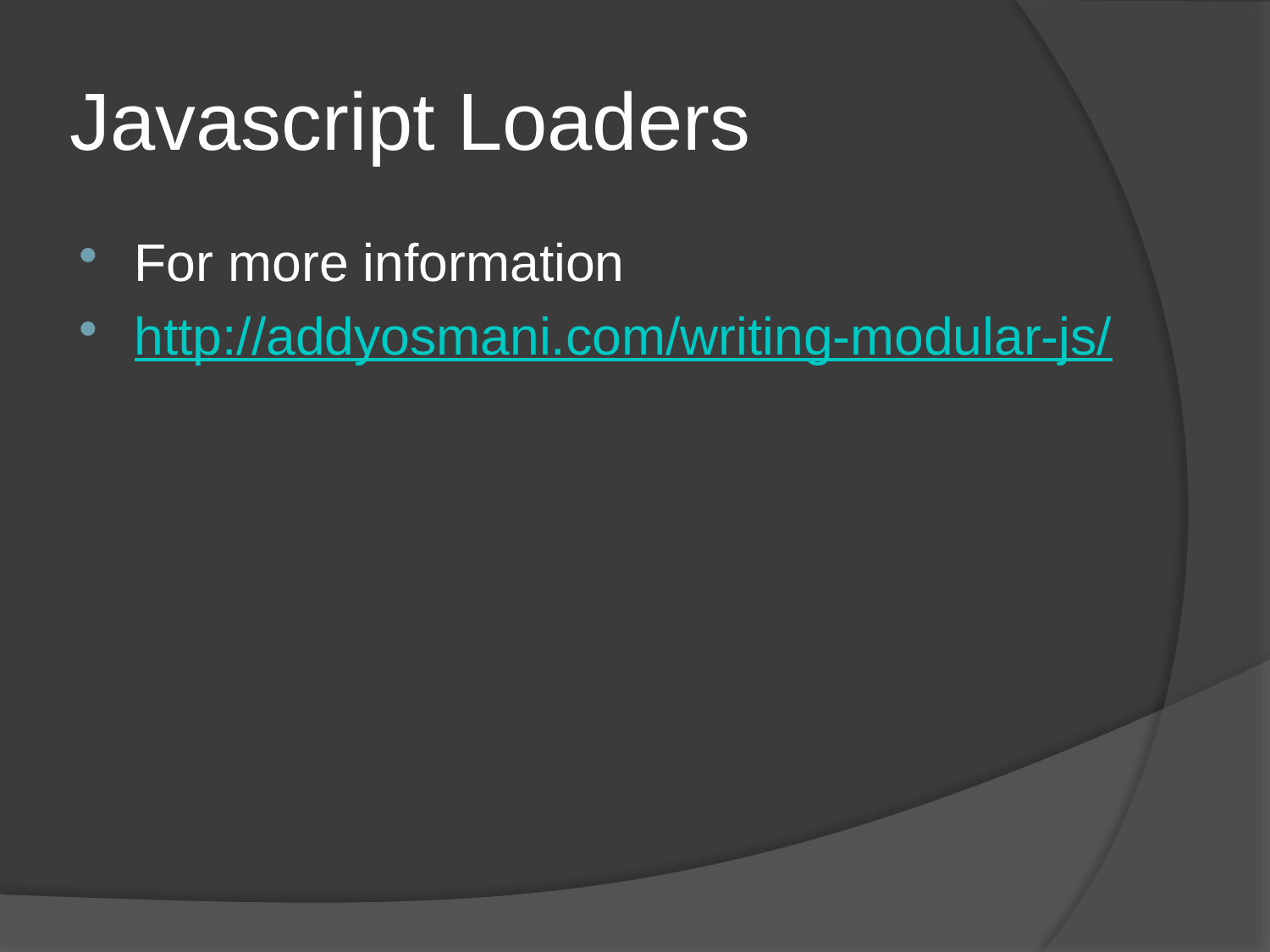

# Javascript Loaders
For more information
http://addyosmani.com/writing-modular-js/